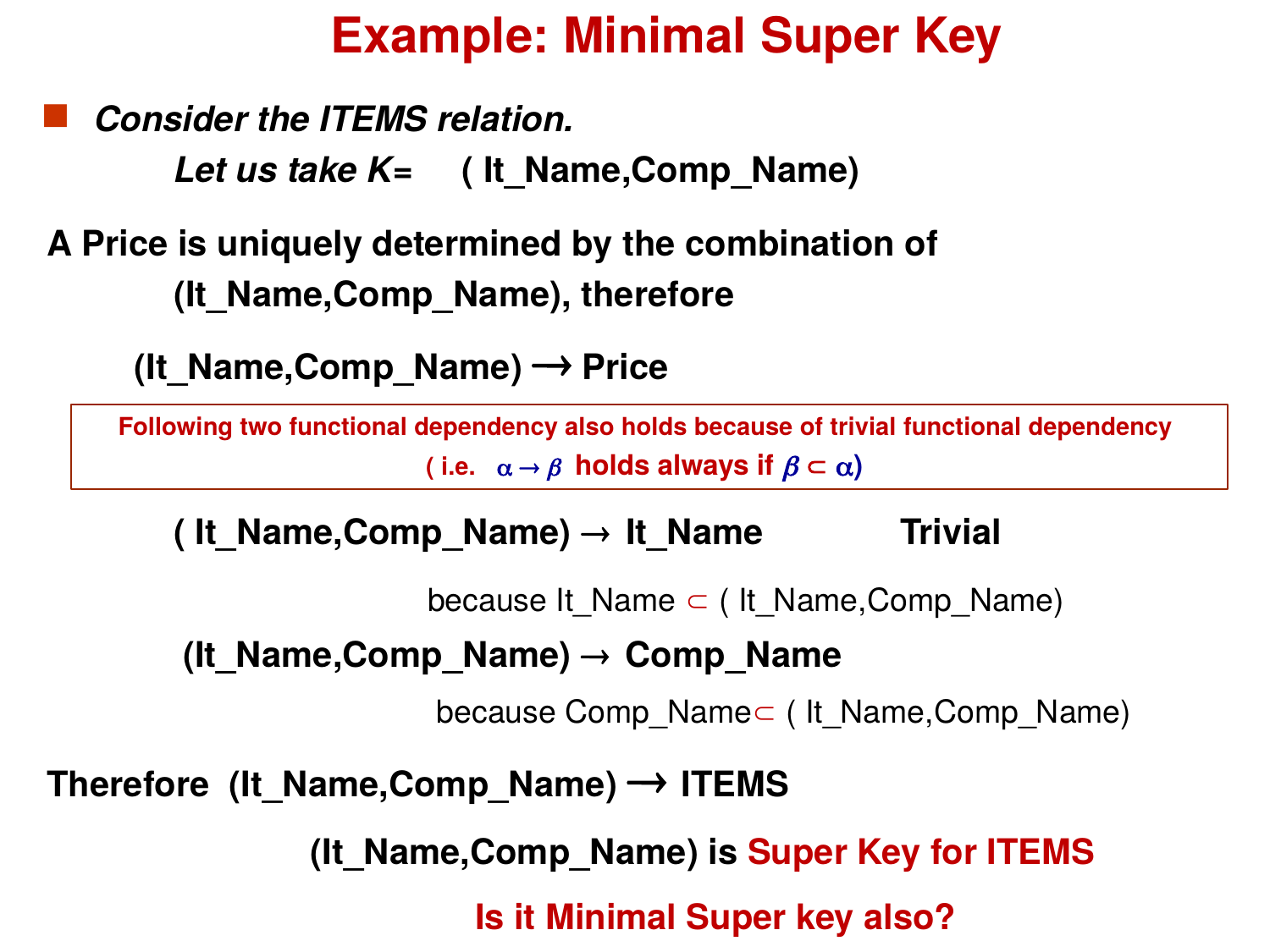

# Example: Minimal Super Key
Consider the ITEMS relation.
	Let us take K=     ( It_Name,Comp_Name)
A Price is uniquely determined by the combination of 			(It_Name,Comp_Name), therefore
         (It_Name,Comp_Name) → Price

	( It_Name,Comp_Name) →  It_Name              Trivial
			because It_Name ⊂ ( It_Name,Comp_Name)
              (It_Name,Comp_Name) →  Comp_Name
  			 because Comp_Name⊂ ( It_Name,Comp_Name)
Therefore  (It_Name,Comp_Name) → ITEMS
		 (It_Name,Comp_Name) is Super Key for ITEMS
                                            Is it Minimal Super key also?
Following two functional dependency also holds because of trivial functional dependency
( i.e.   α → β  holds always if β ⊂ α)